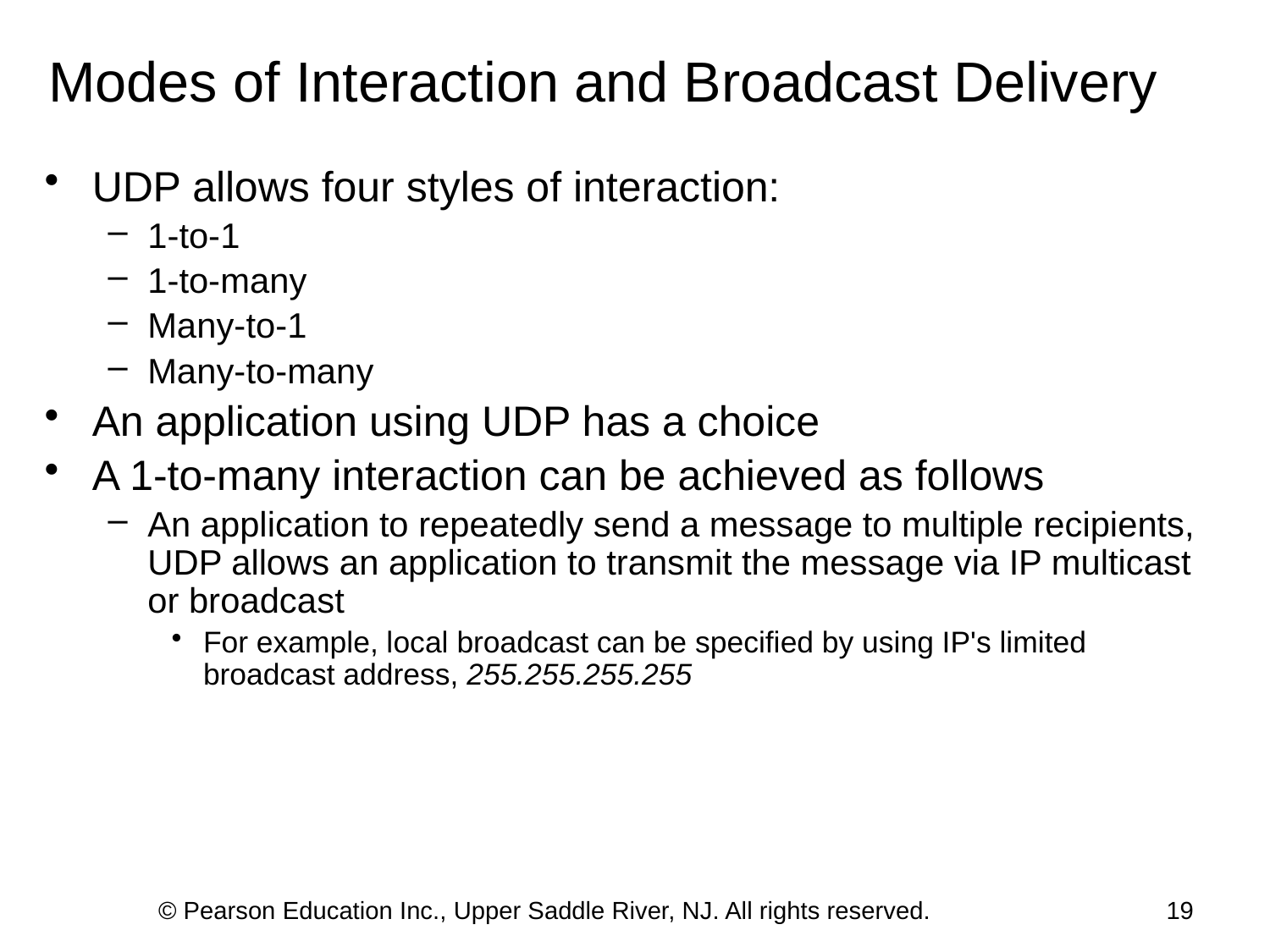

# Modes of Interaction and Broadcast Delivery
UDP allows four styles of interaction:
1-to-1
1-to-many
Many-to-1
Many-to-many
An application using UDP has a choice
A 1-to-many interaction can be achieved as follows
An application to repeatedly send a message to multiple recipients, UDP allows an application to transmit the message via IP multicast or broadcast
For example, local broadcast can be specified by using IP's limited broadcast address, 255.255.255.255
© Pearson Education Inc., Upper Saddle River, NJ. All rights reserved.
19